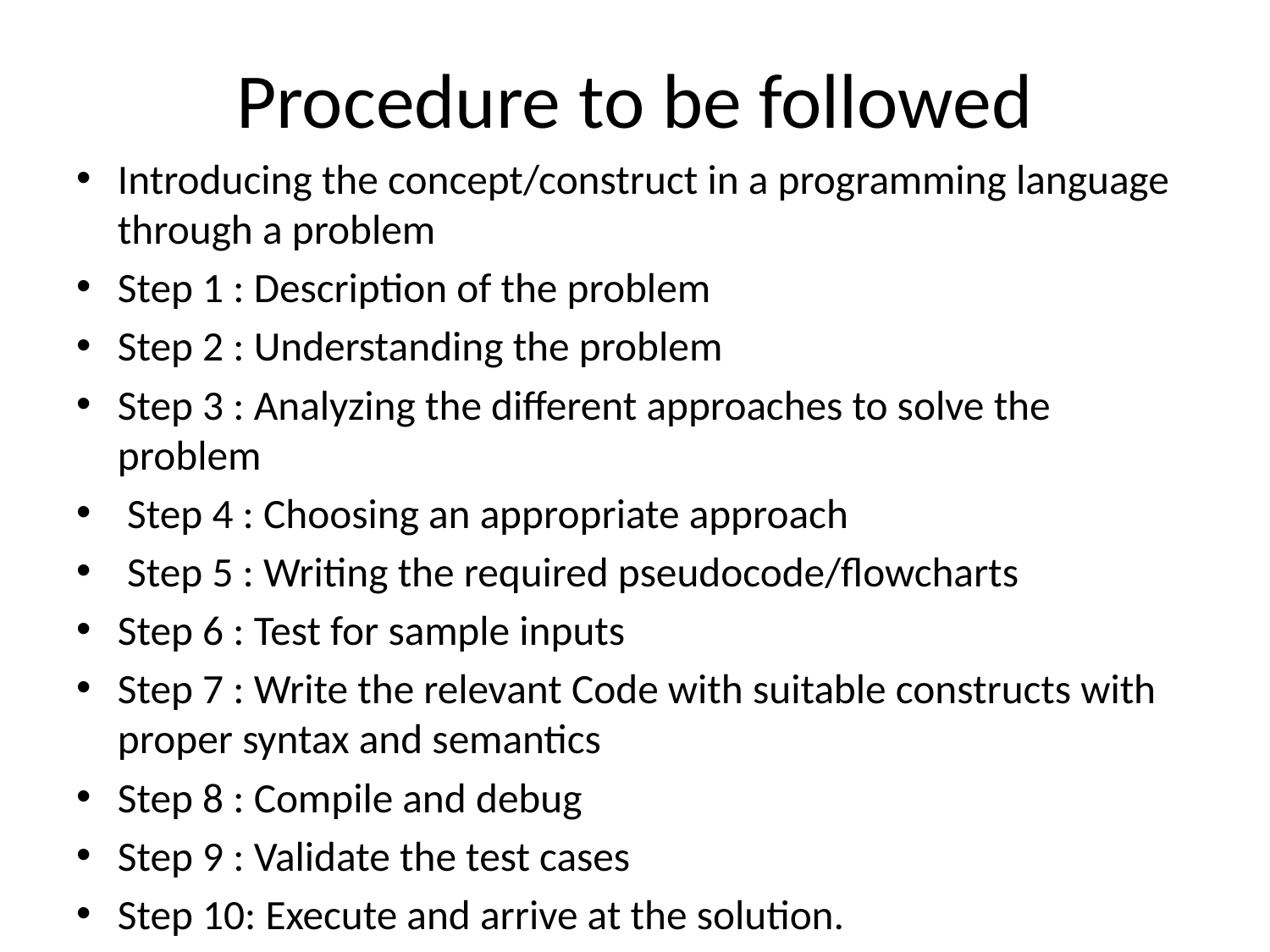

# Procedure to be followed
Introducing the concept/construct in a programming language through a problem
Step 1 : Description of the problem
Step 2 : Understanding the problem
Step 3 : Analyzing the different approaches to solve the problem
 Step 4 : Choosing an appropriate approach
 Step 5 : Writing the required pseudocode/ﬂowcharts
Step 6 : Test for sample inputs
Step 7 : Write the relevant Code with suitable constructs with proper syntax and semantics
Step 8 : Compile and debug
Step 9 : Validate the test cases
Step 10: Execute and arrive at the solution.